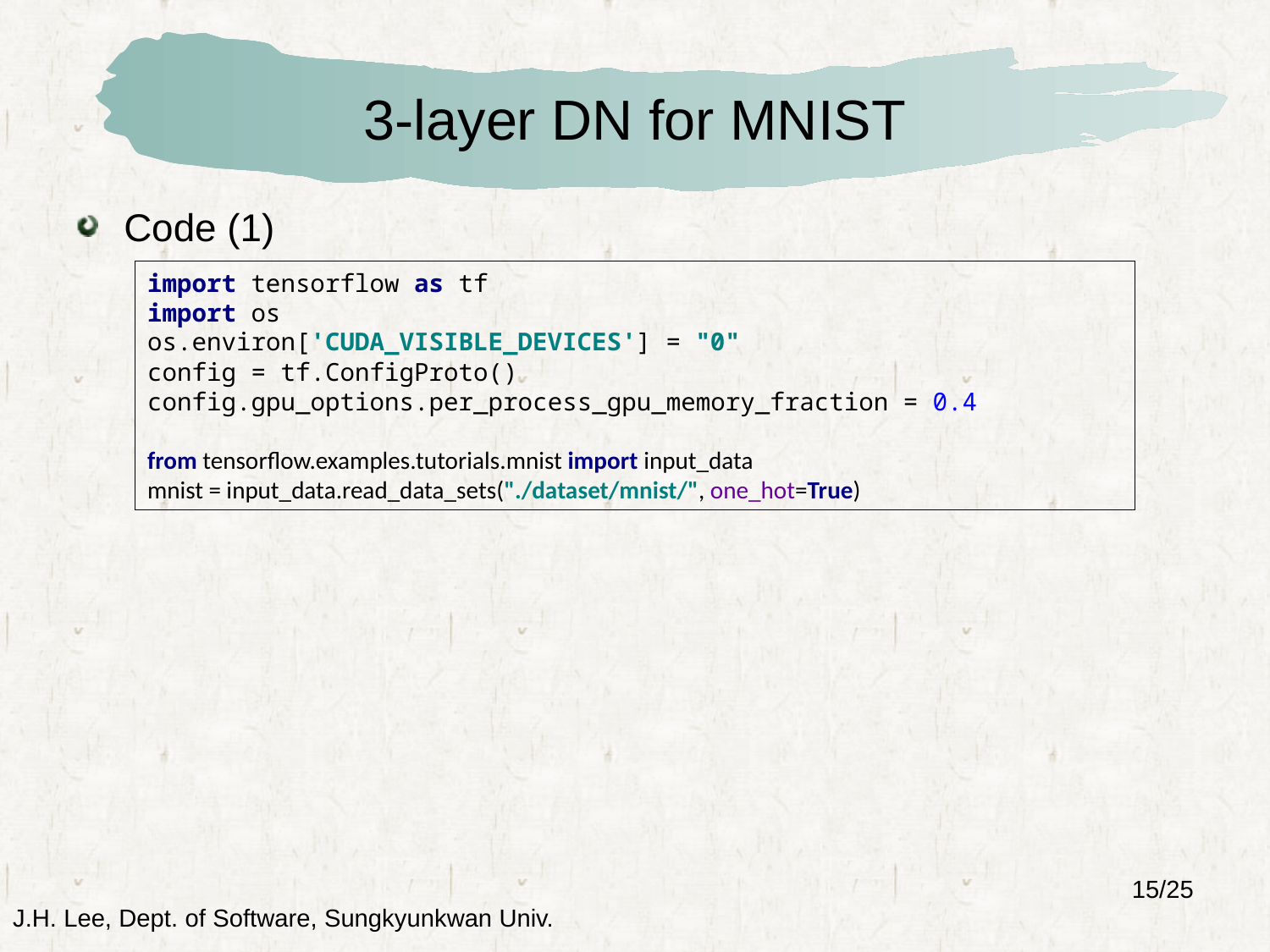

# 3-layer DN for MNIST
Code (1)

import tensorflow as tf
import os
os.environ['CUDA_VISIBLE_DEVICES'] = "0"
config = tf.ConfigProto()
config.gpu_options.per_process_gpu_memory_fraction = 0.4
from tensorflow.examples.tutorials.mnist import input_data
mnist = input_data.read_data_sets("./dataset/mnist/", one_hot=True)
15/25
J.H. Lee, Dept. of Software, Sungkyunkwan Univ.